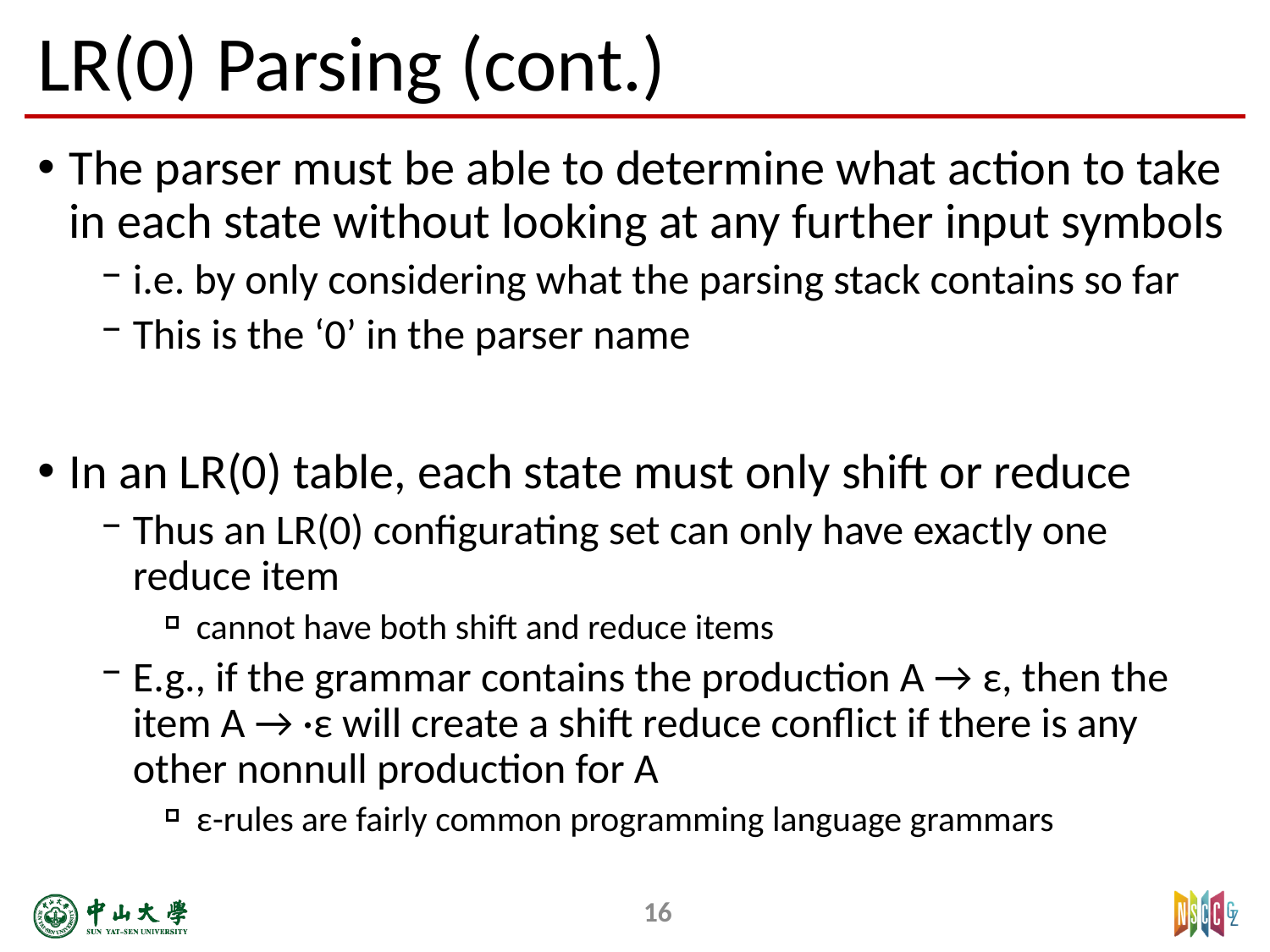

# LR(0) Parsing (cont.)
The parser must be able to determine what action to take in each state without looking at any further input symbols
i.e. by only considering what the parsing stack contains so far
This is the ‘0’ in the parser name

In an LR(0) table, each state must only shift or reduce
Thus an LR(0) configurating set can only have exactly one reduce item
cannot have both shift and reduce items
E.g., if the grammar contains the production A → ε, then the item A → ·ε will create a shift ­reduce conflict if there is any other non­null production for A
ε­-rules are fairly common programming language grammars
16